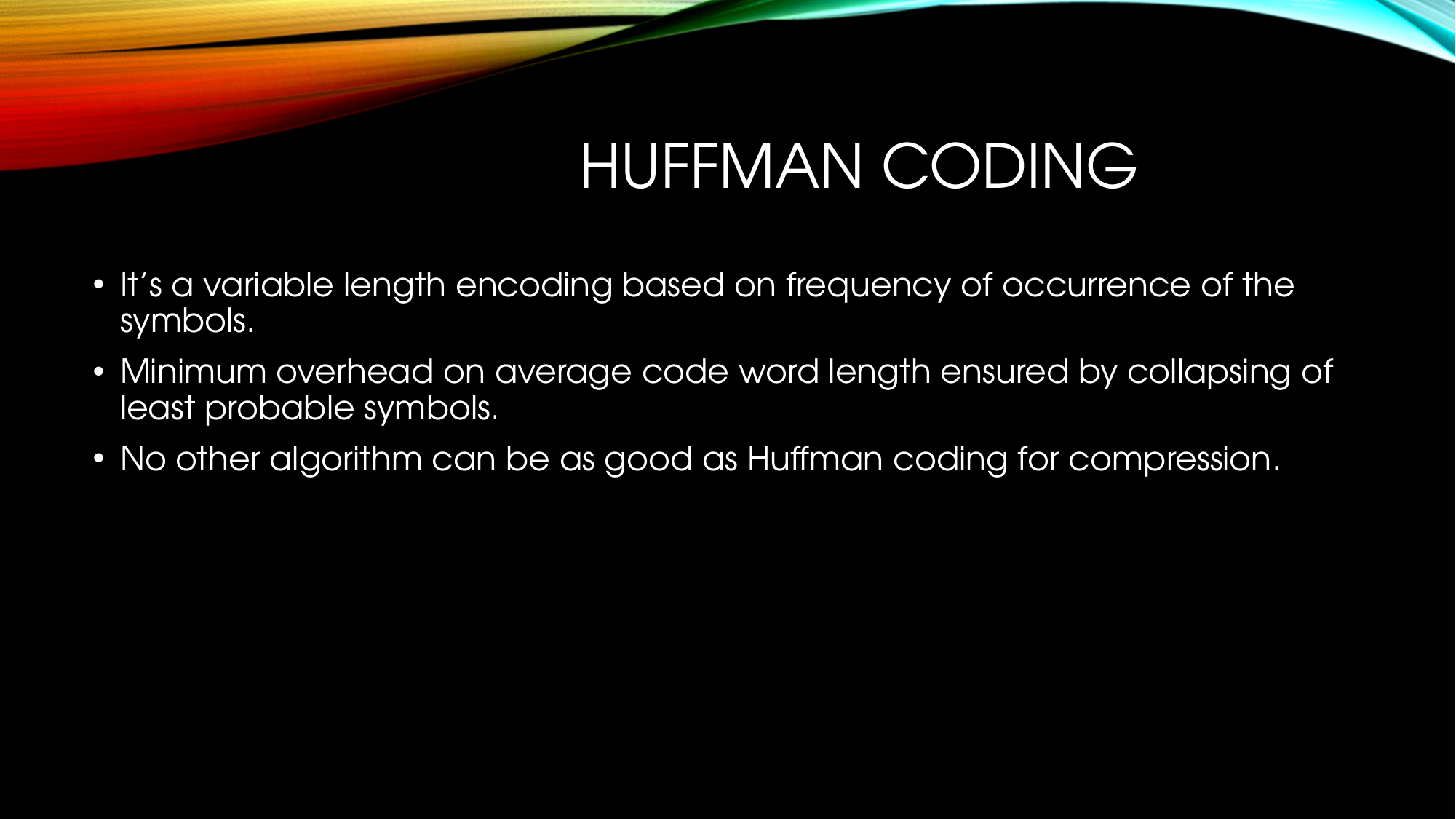

# Huffman coding
It’s a variable length encoding based on frequency of occurrence of the symbols.
Minimum overhead on average code word length ensured by collapsing of least probable symbols.
No other algorithm can be as good as Huffman coding for compression.